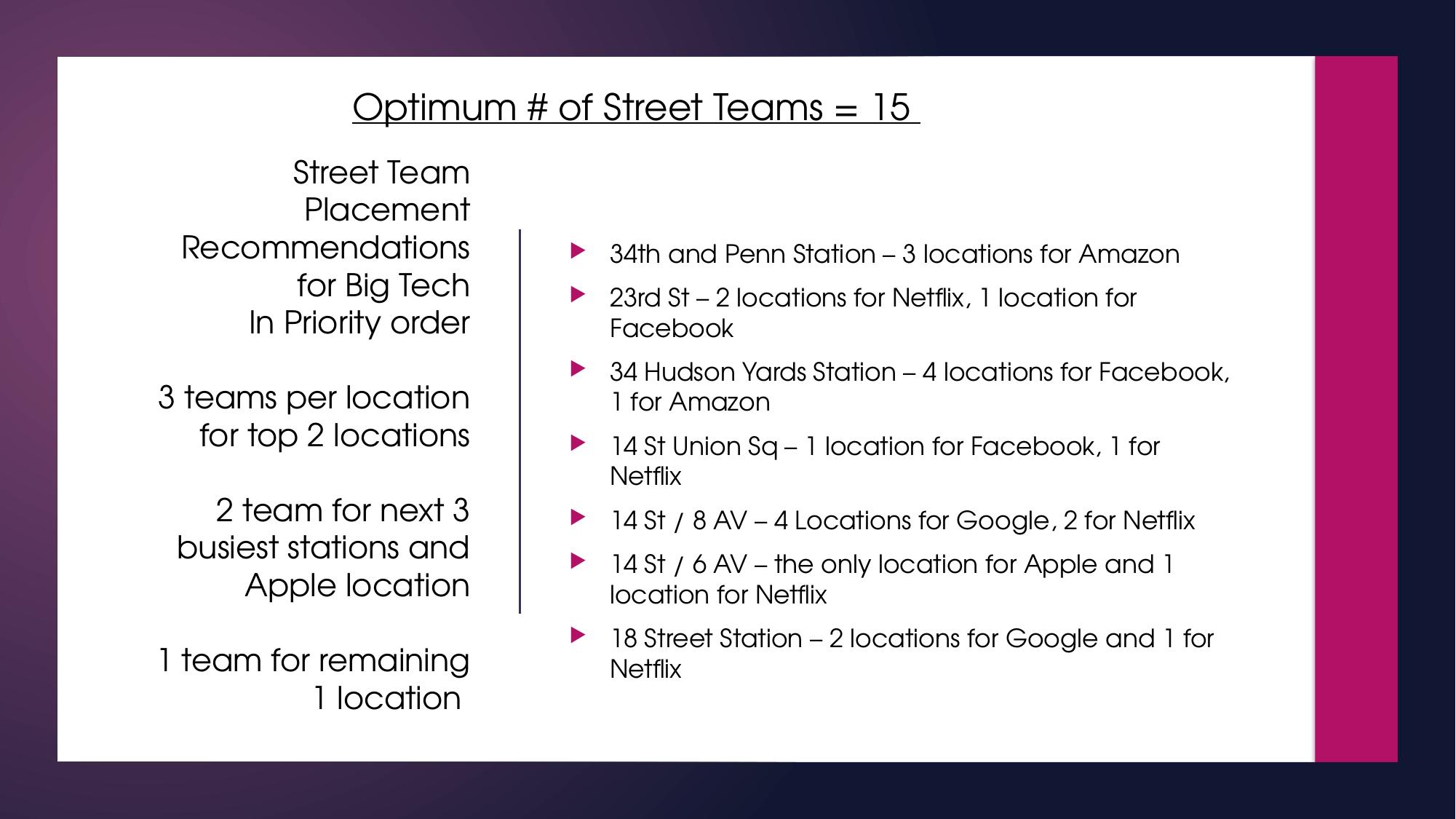

Optimum # of Street Teams = 15
# Street Team Placement Recommendations for Big Tech In Priority order 3 teams per location for top 2 locations 2 team for next 3 busiest stations and Apple location 1 team for remaining 1 location

34th and Penn Station – 3 locations for Amazon
23rd St – 2 locations for Netflix, 1 location for Facebook
34 Hudson Yards Station – 4 locations for Facebook, 1 for Amazon
14 St Union Sq – 1 location for Facebook, 1 for Netflix
14 St / 8 AV – 4 Locations for Google, 2 for Netflix
14 St / 6 AV – the only location for Apple and 1 location for Netflix
18 Street Station – 2 locations for Google and 1 for Netflix